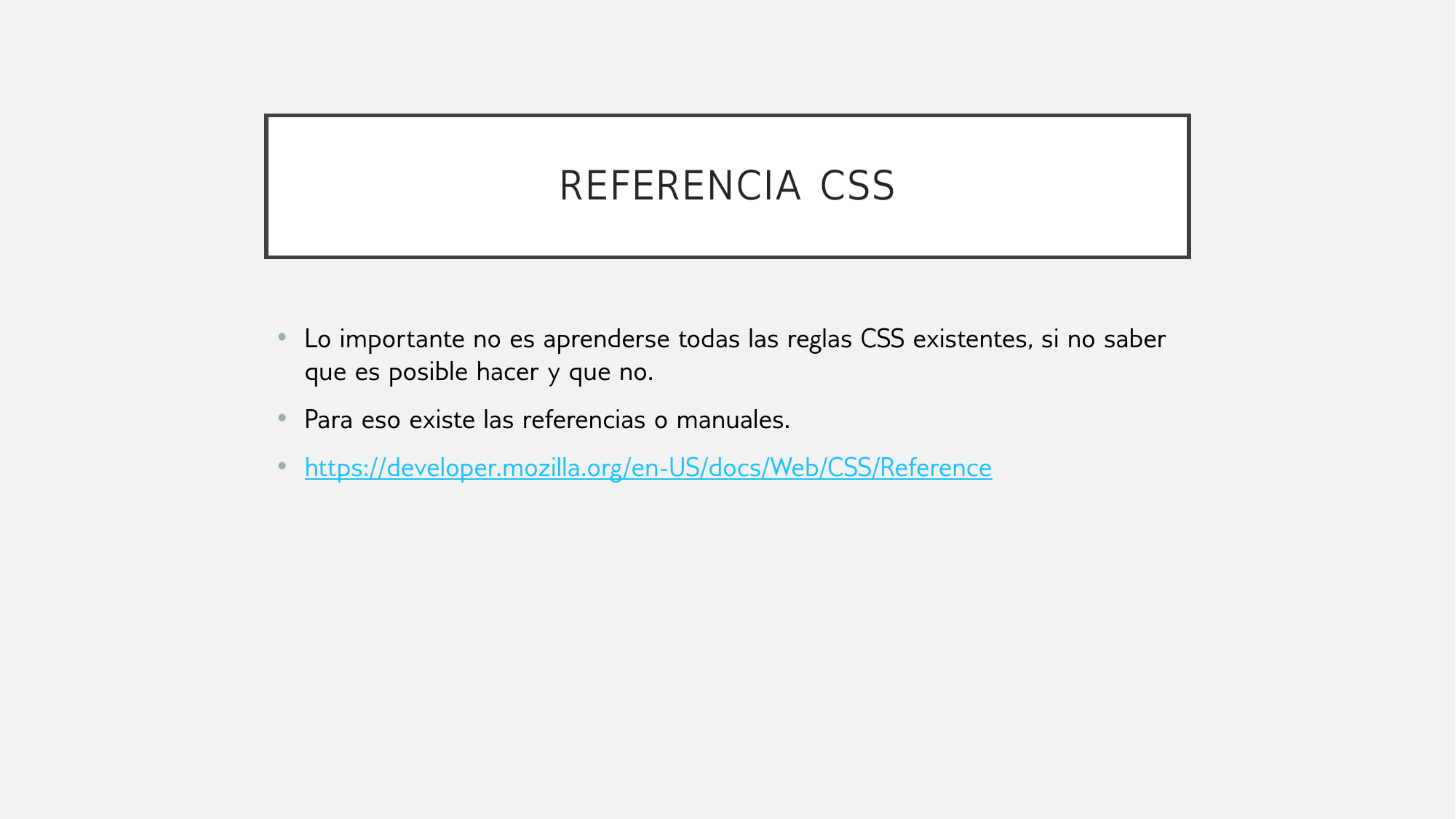

# Referencia CSS
Lo importante no es aprenderse todas las reglas CSS existentes, si no saber que es posible hacer y que no.
Para eso existe las referencias o manuales.
https://developer.mozilla.org/en-US/docs/Web/CSS/Reference